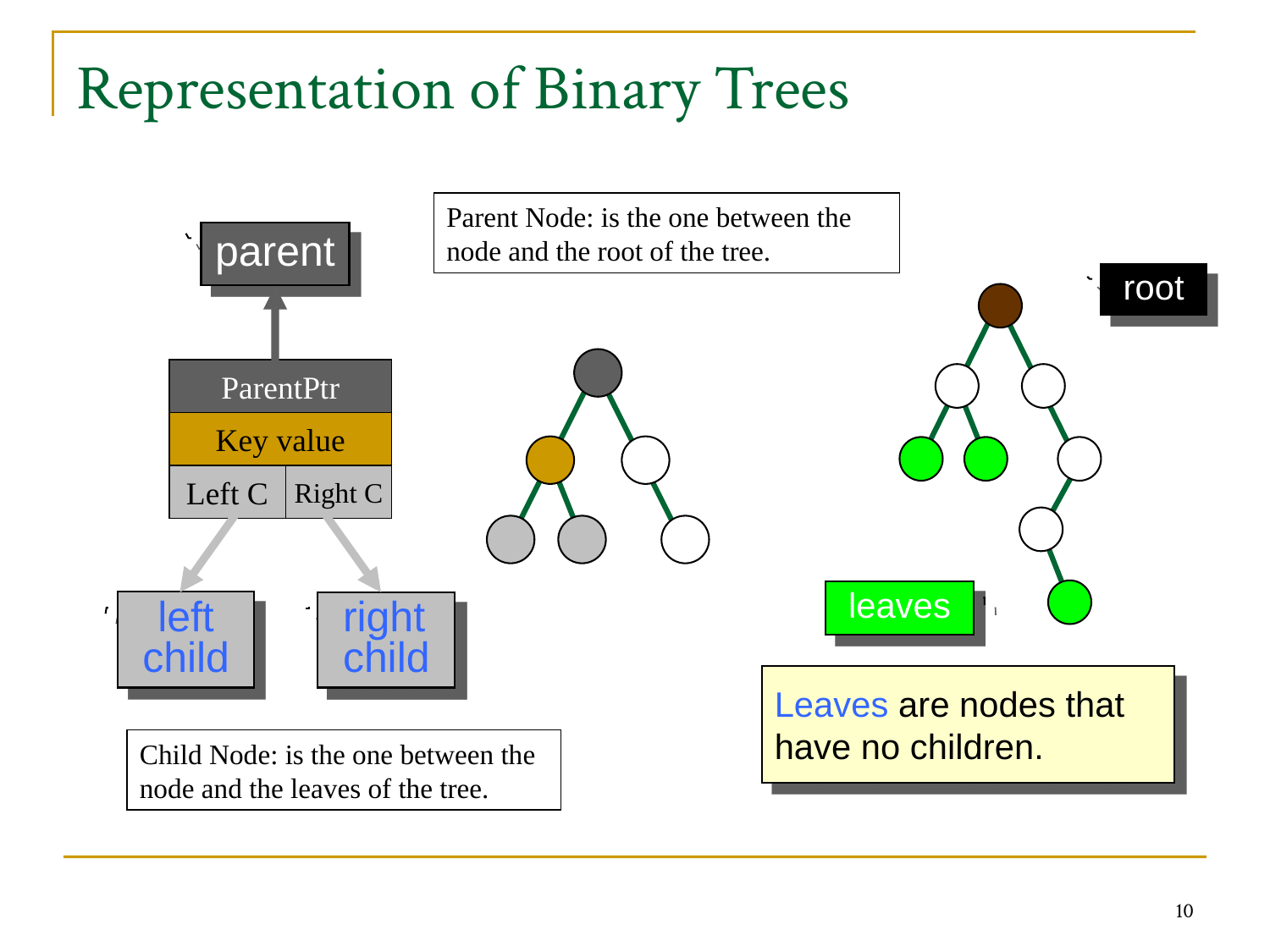

# Representation of Binary Trees
Parent Node: is the one between the node and the root of the tree.
parent
root

ParentPtr

Key value

Left C
Right C

leaves
left child
right child
Leaves are nodes that have no children.
Child Node: is the one between the node and the leaves of the tree.
10